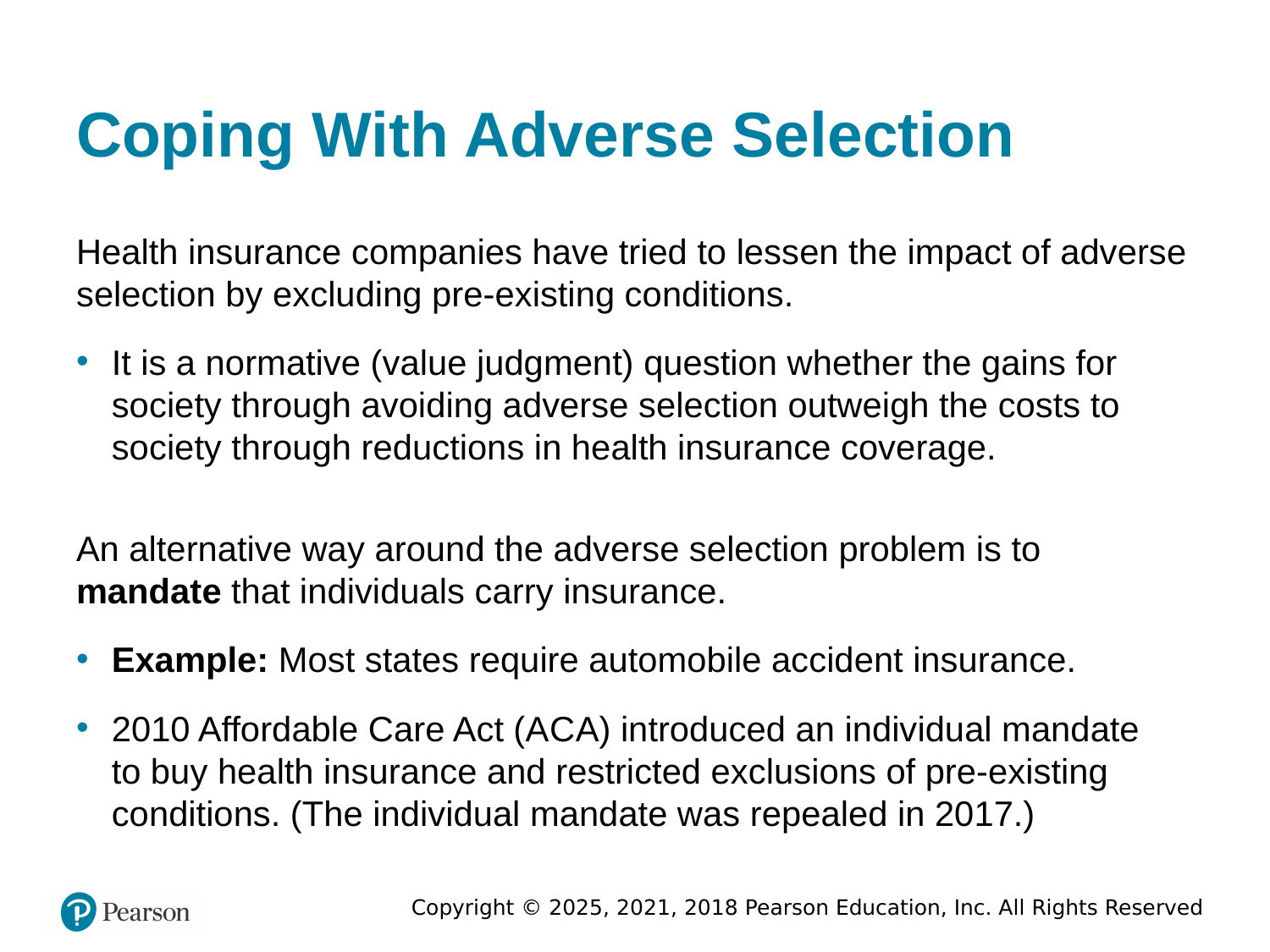

# Coping With Adverse Selection
Health insurance companies have tried to lessen the impact of adverse selection by excluding pre-existing conditions.
It is a normative (value judgment) question whether the gains for society through avoiding adverse selection outweigh the costs to society through reductions in health insurance coverage.
An alternative way around the adverse selection problem is to mandate that individuals carry insurance.
Example: Most states require automobile accident insurance.
2010 Affordable Care Act (A C A) introduced an individual mandate to buy health insurance and restricted exclusions of pre-existing conditions. (The individual mandate was repealed in 2017.)